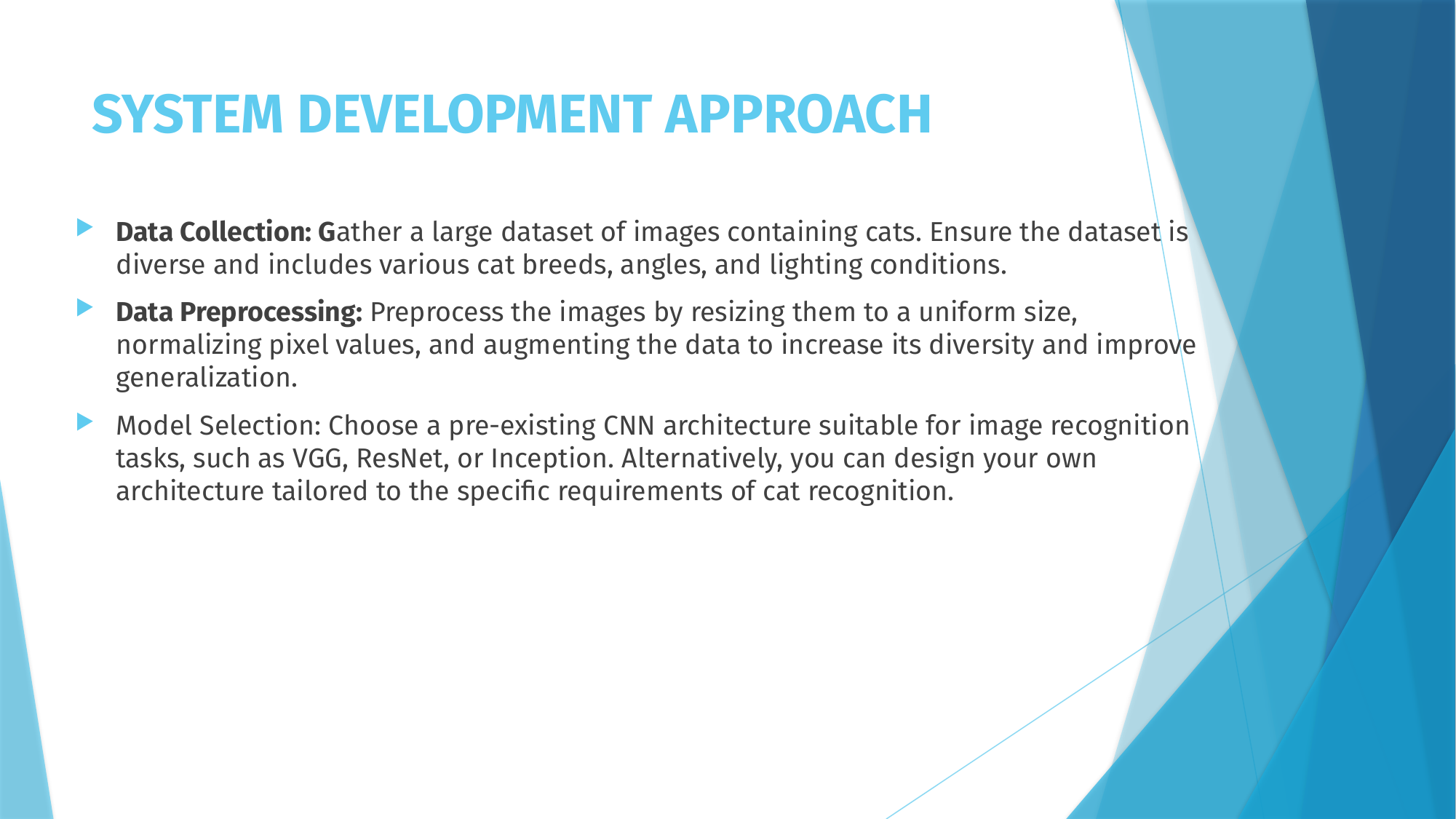

# SYSTEM DEVELOPMENT APPROACH
Data Collection: Gather a large dataset of images containing cats. Ensure the dataset is diverse and includes various cat breeds, angles, and lighting conditions.
Data Preprocessing: Preprocess the images by resizing them to a uniform size, normalizing pixel values, and augmenting the data to increase its diversity and improve generalization.
Model Selection: Choose a pre-existing CNN architecture suitable for image recognition tasks, such as VGG, ResNet, or Inception. Alternatively, you can design your own architecture tailored to the specific requirements of cat recognition.